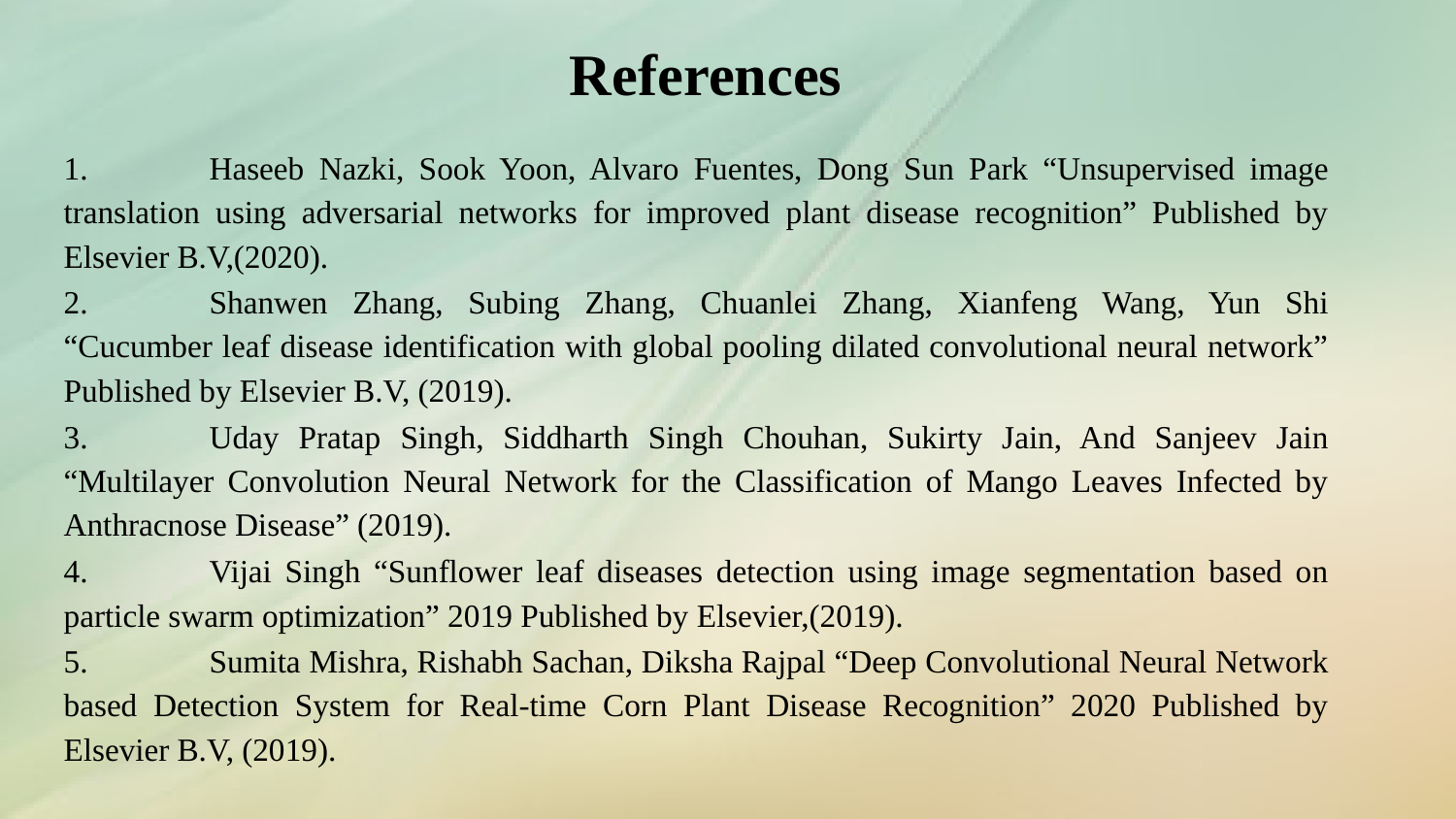

# References
1.	Haseeb Nazki, Sook Yoon, Alvaro Fuentes, Dong Sun Park “Unsupervised image translation using adversarial networks for improved plant disease recognition” Published by Elsevier B.V,(2020).
2.	Shanwen Zhang, Subing Zhang, Chuanlei Zhang, Xianfeng Wang, Yun Shi “Cucumber leaf disease identification with global pooling dilated convolutional neural network” Published by Elsevier B.V, (2019).
3.	Uday Pratap Singh, Siddharth Singh Chouhan, Sukirty Jain, And Sanjeev Jain “Multilayer Convolution Neural Network for the Classification of Mango Leaves Infected by Anthracnose Disease” (2019).
4.	Vijai Singh “Sunflower leaf diseases detection using image segmentation based on particle swarm optimization” 2019 Published by Elsevier,(2019).
5.	Sumita Mishra, Rishabh Sachan, Diksha Rajpal “Deep Convolutional Neural Network based Detection System for Real-time Corn Plant Disease Recognition” 2020 Published by Elsevier B.V, (2019).